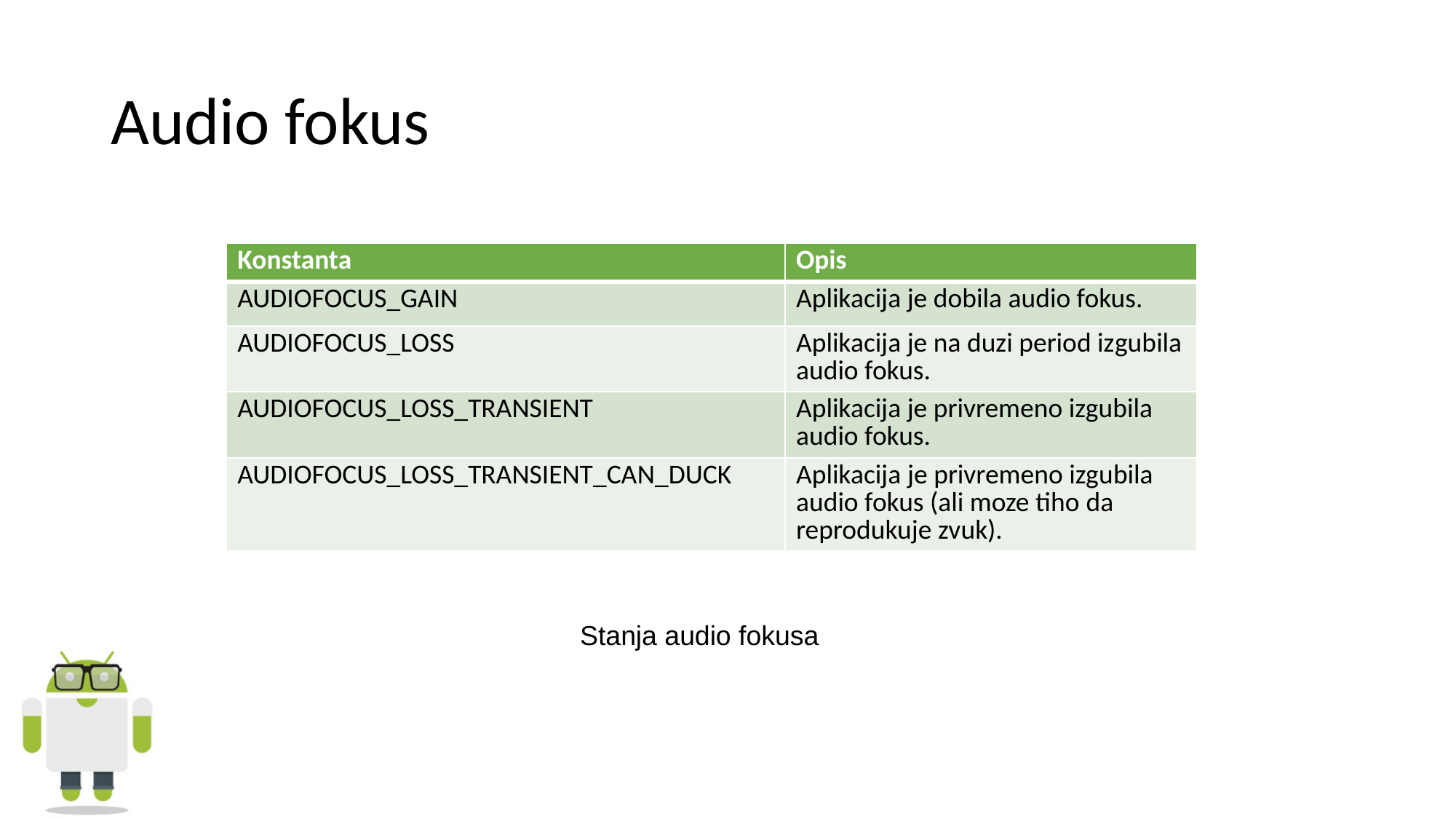

# Audio fokus
| Konstanta | Opis |
| --- | --- |
| AUDIOFOCUS\_GAIN | Aplikacija je dobila audio fokus. |
| AUDIOFOCUS\_LOSS | Aplikacija je na duzi period izgubila audio fokus. |
| AUDIOFOCUS\_LOSS\_TRANSIENT | Aplikacija je privremeno izgubila audio fokus. |
| AUDIOFOCUS\_LOSS\_TRANSIENT\_CAN\_DUCK | Aplikacija je privremeno izgubila audio fokus (ali moze tiho da reprodukuje zvuk). |
Stanja audio fokusa